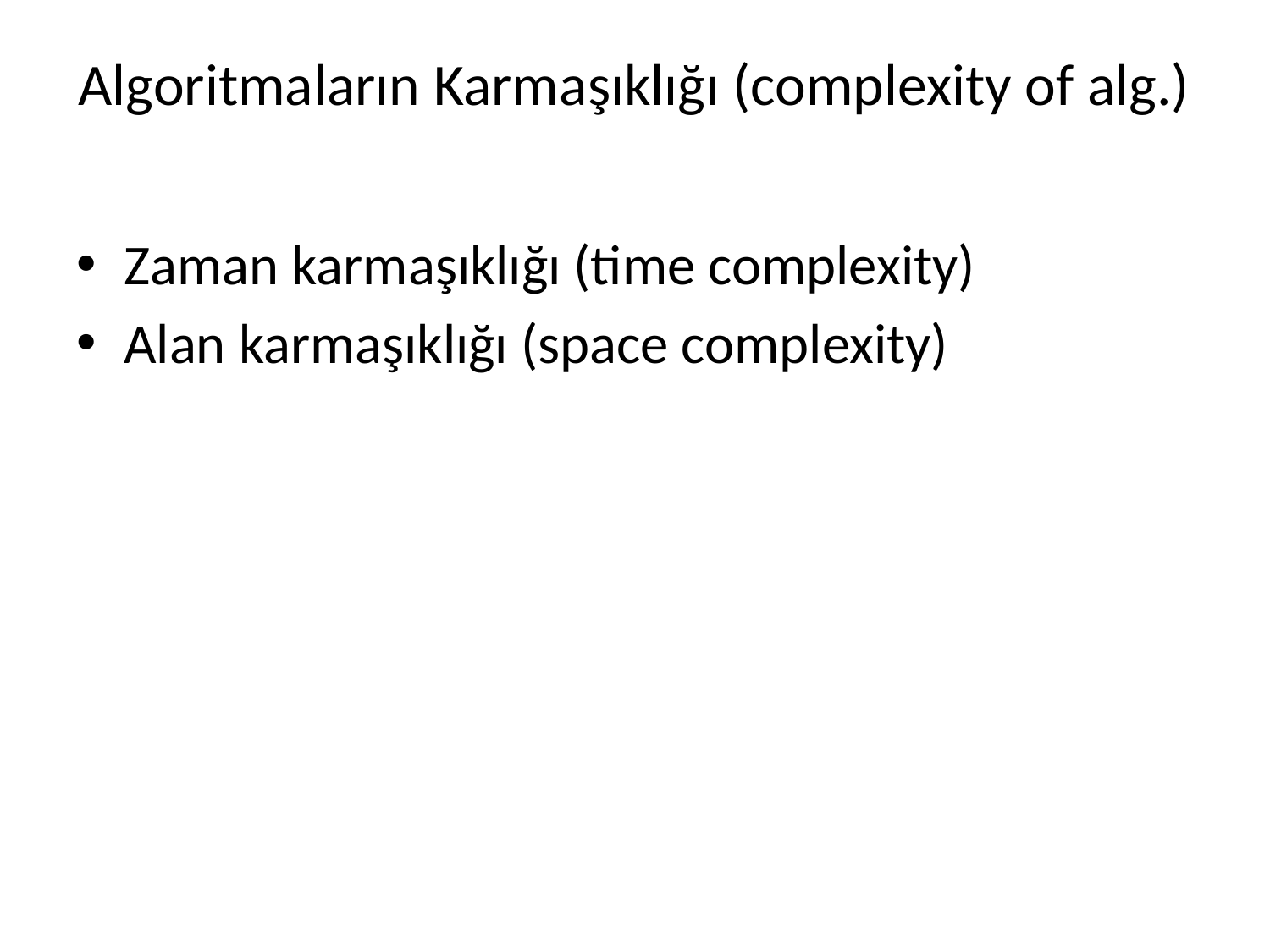

# Algoritmaların Karmaşıklığı (complexity of alg.)
Zaman karmaşıklığı (time complexity)
Alan karmaşıklığı (space complexity)